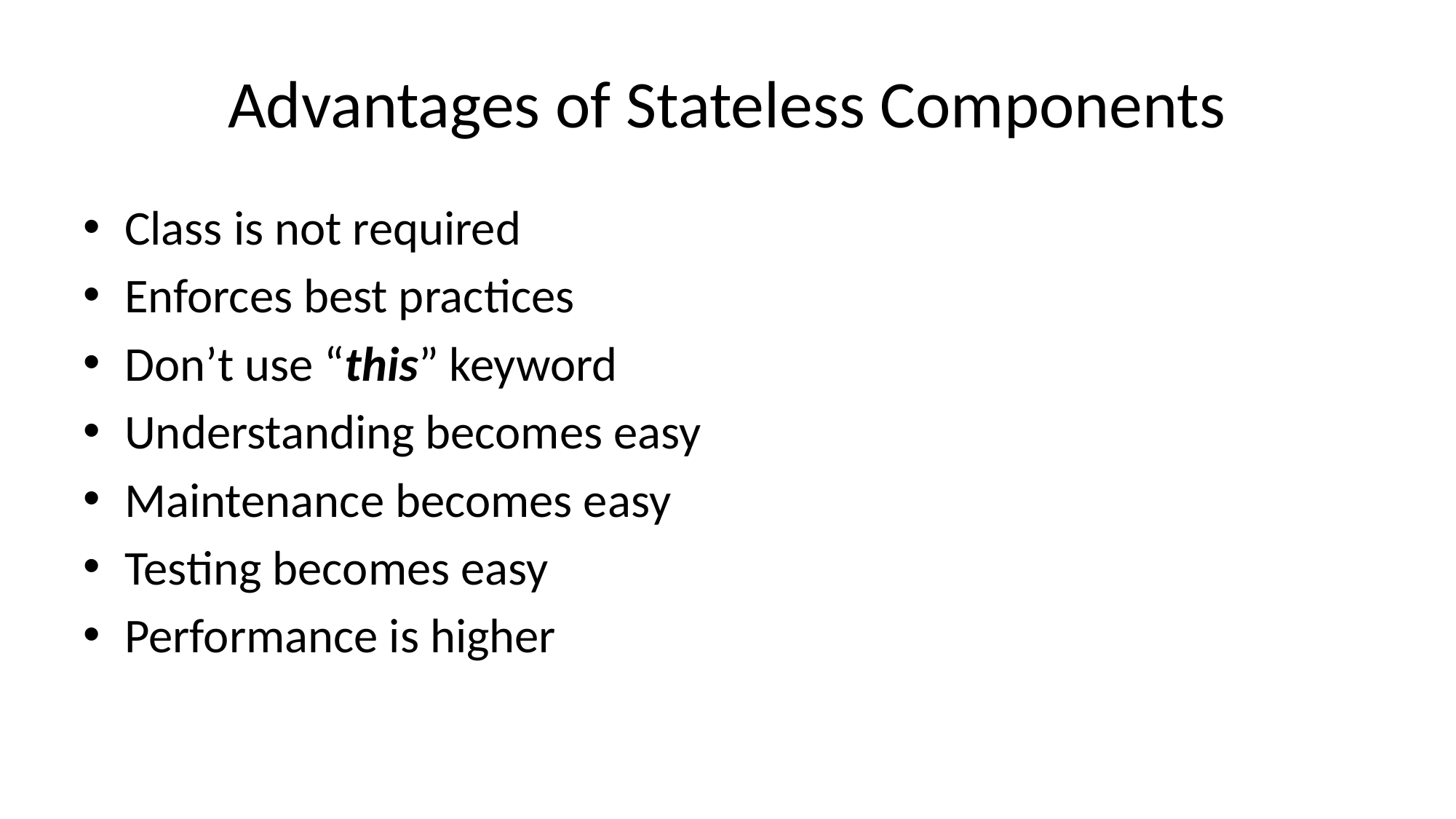

# Advantages of Stateless Components
Class is not required
Enforces best practices
Don’t use “this” keyword
Understanding becomes easy
Maintenance becomes easy
Testing becomes easy
Performance is higher